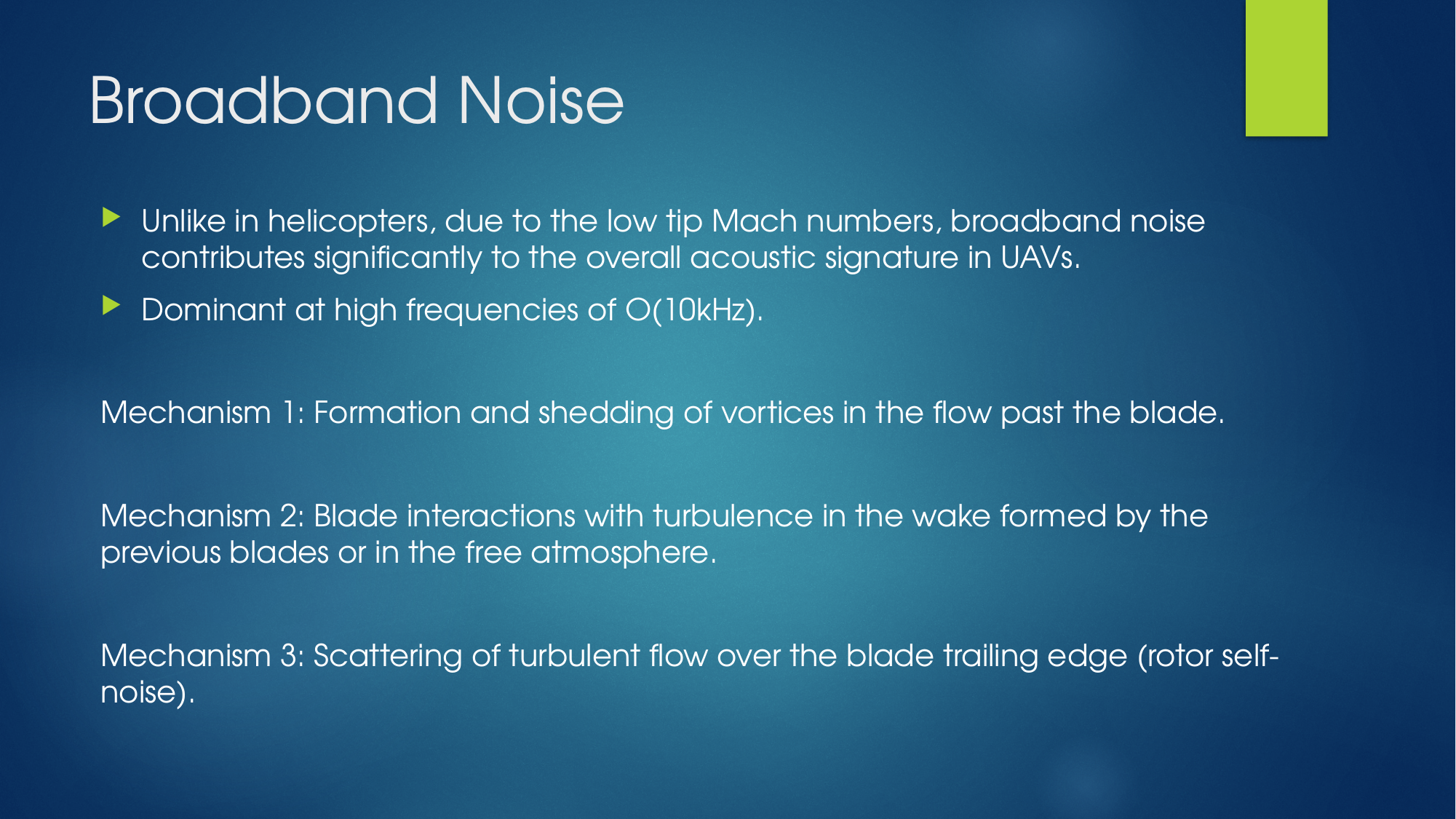

# Broadband Noise

Unlike in helicopters, due to the low tip Mach numbers, broadband noise contributes significantly to the overall acoustic signature in UAVs.
Dominant at high frequencies of O(10kHz).

Mechanism 1: Formation and shedding of vortices in the flow past the blade.

Mechanism 2: Blade interactions with turbulence in the wake formed by the previous blades or in the free atmosphere.

Mechanism 3: Scattering of turbulent flow over the blade trailing edge (rotor self-noise).